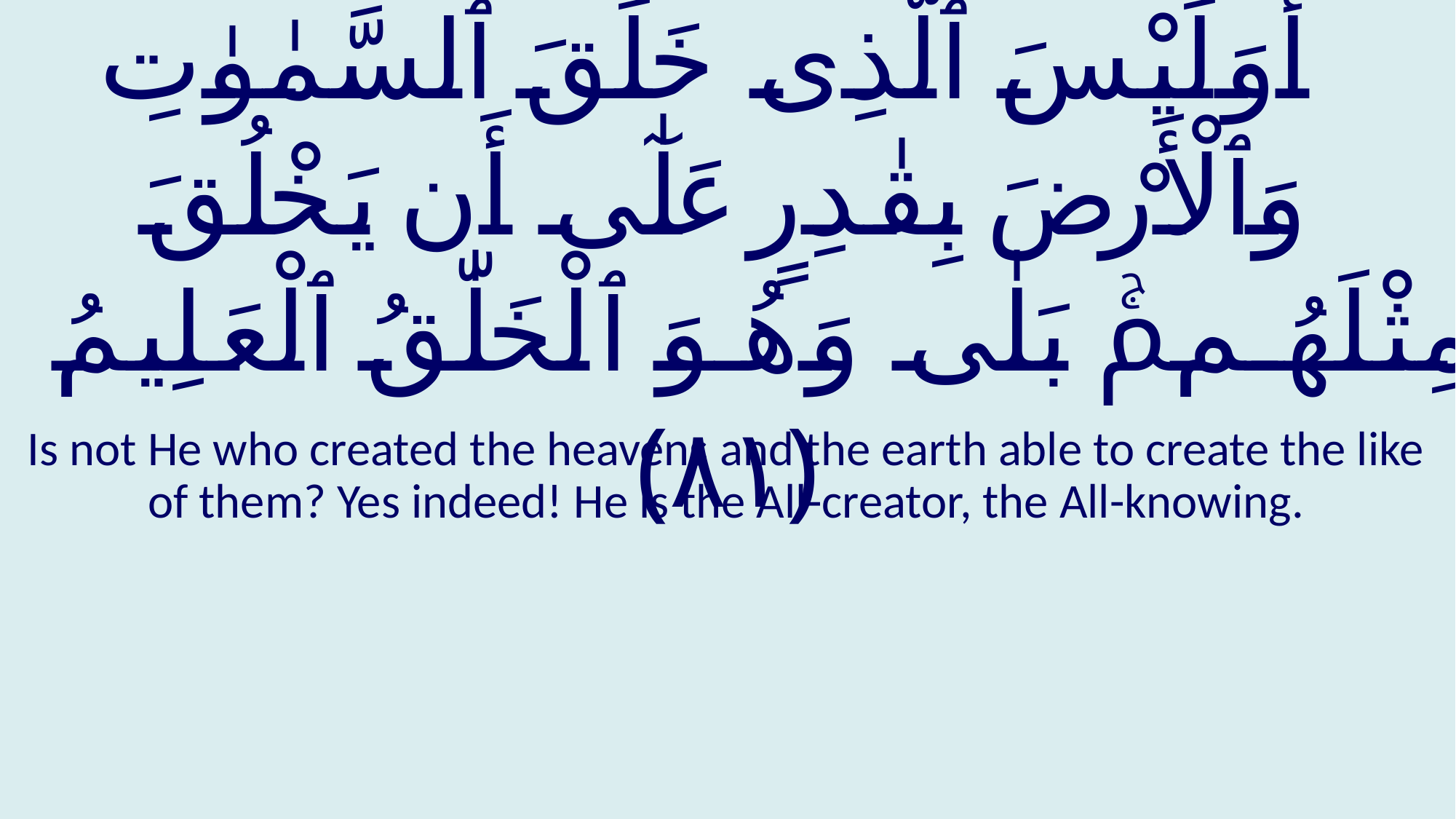

# أَوَلَيْسَ ٱلَّذِى خَلَقَ ٱلسَّمٰوٰتِ وَٱلْأَرْضَ بِقٰدِرٍ عَلٰٓى أَن يَخْلُقَ مِثْلَهُمۚ بَلٰى وَهُوَ ٱلْخَلّٰقُ ٱلْعَلِيمُ ﴿٨١﴾
Is not He who created the heavens and the earth able to create the like of them? Yes indeed! He is the All-creator, the All-knowing.